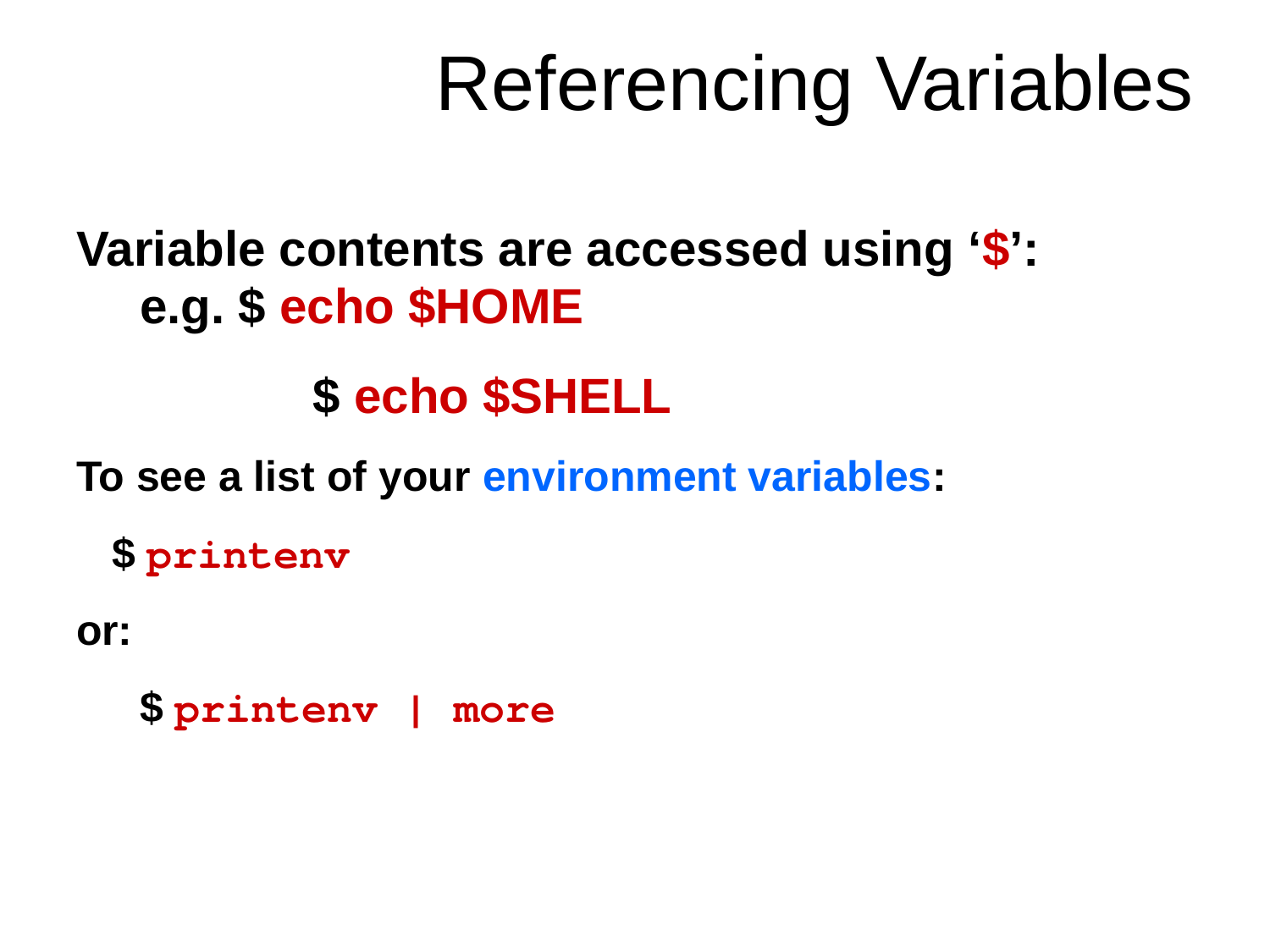

# Referencing Variables
Variable contents are accessed using ‘$’:
e.g. $ echo $HOME
		   $ echo $SHELL
To see a list of your environment variables:
   $ printenv
or:
$ printenv | more